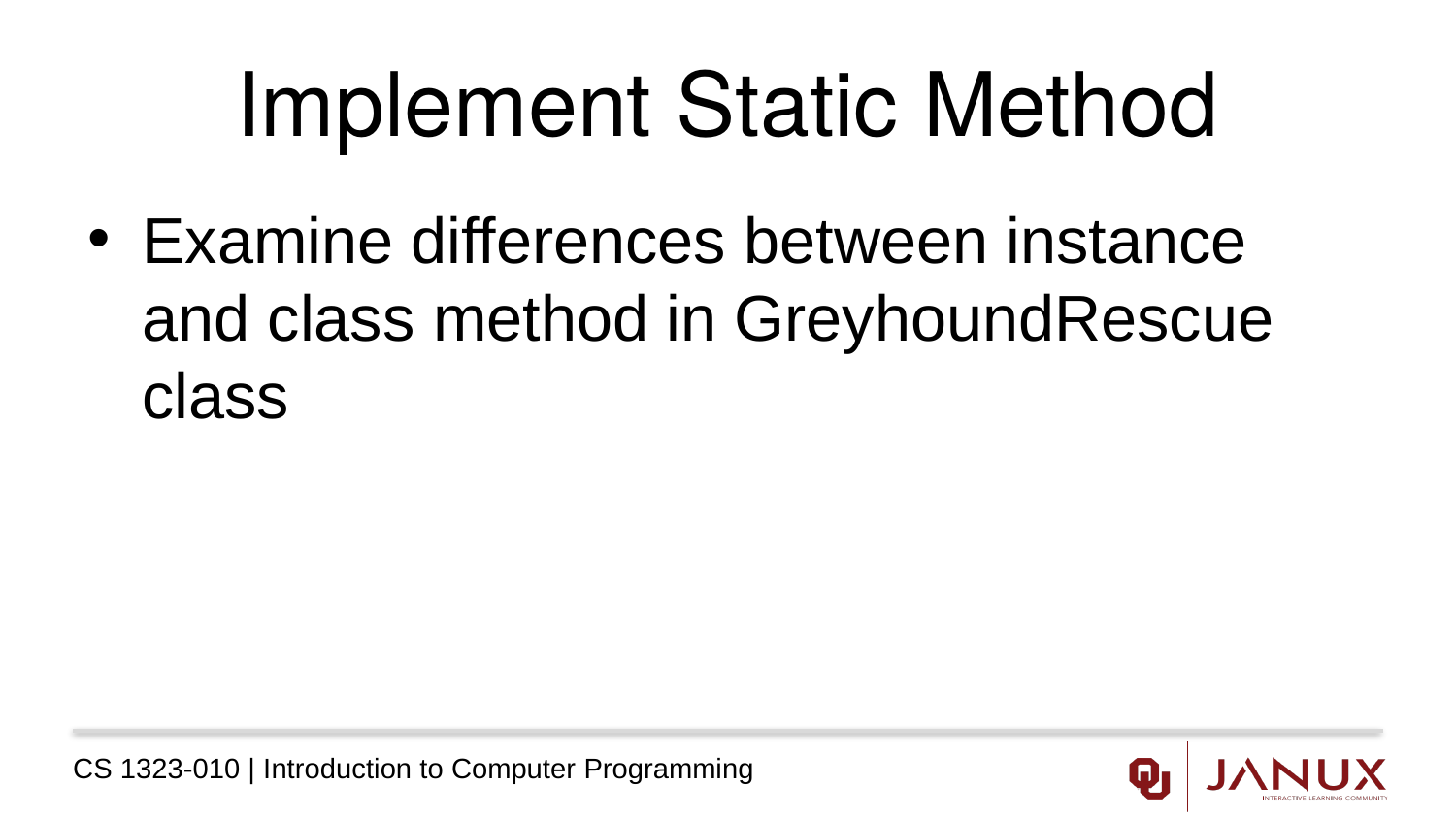

# Implement Static Method
Examine differences between instance and class method in GreyhoundRescue class